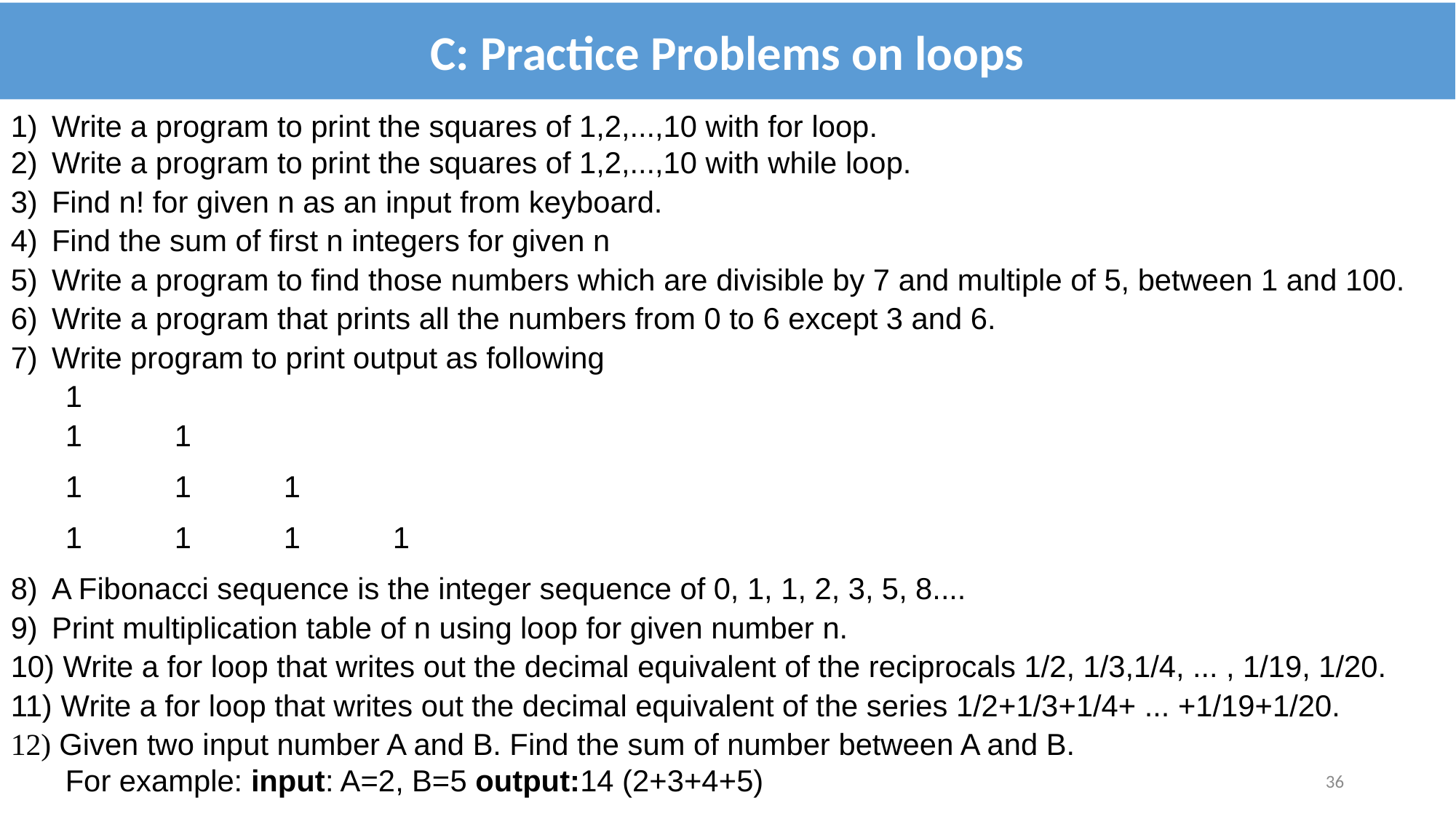

C: Practice Problems on loops
Write a program to print the squares of 1,2,...,10 with for loop.
Write a program to print the squares of 1,2,...,10 with while loop.
Find n! for given n as an input from keyboard.
Find the sum of first n integers for given n
Write a program to find those numbers which are divisible by 7 and multiple of 5, between 1 and 100.
Write a program that prints all the numbers from 0 to 6 except 3 and 6.
Write program to print output as following
1
1	1
1	1	1
1	1	1	1
A Fibonacci sequence is the integer sequence of 0, 1, 1, 2, 3, 5, 8....
Print multiplication table of n using loop for given number n.
 Write a for loop that writes out the decimal equivalent of the reciprocals 1/2, 1/3,1/4, ... , 1/19, 1/20.
 Write a for loop that writes out the decimal equivalent of the series 1/2+1/3+1/4+ ... +1/19+1/20.
 Given two input number A and B. Find the sum of number between A and B.
For example: input: A=2, B=5 output:14 (2+3+4+5)
36